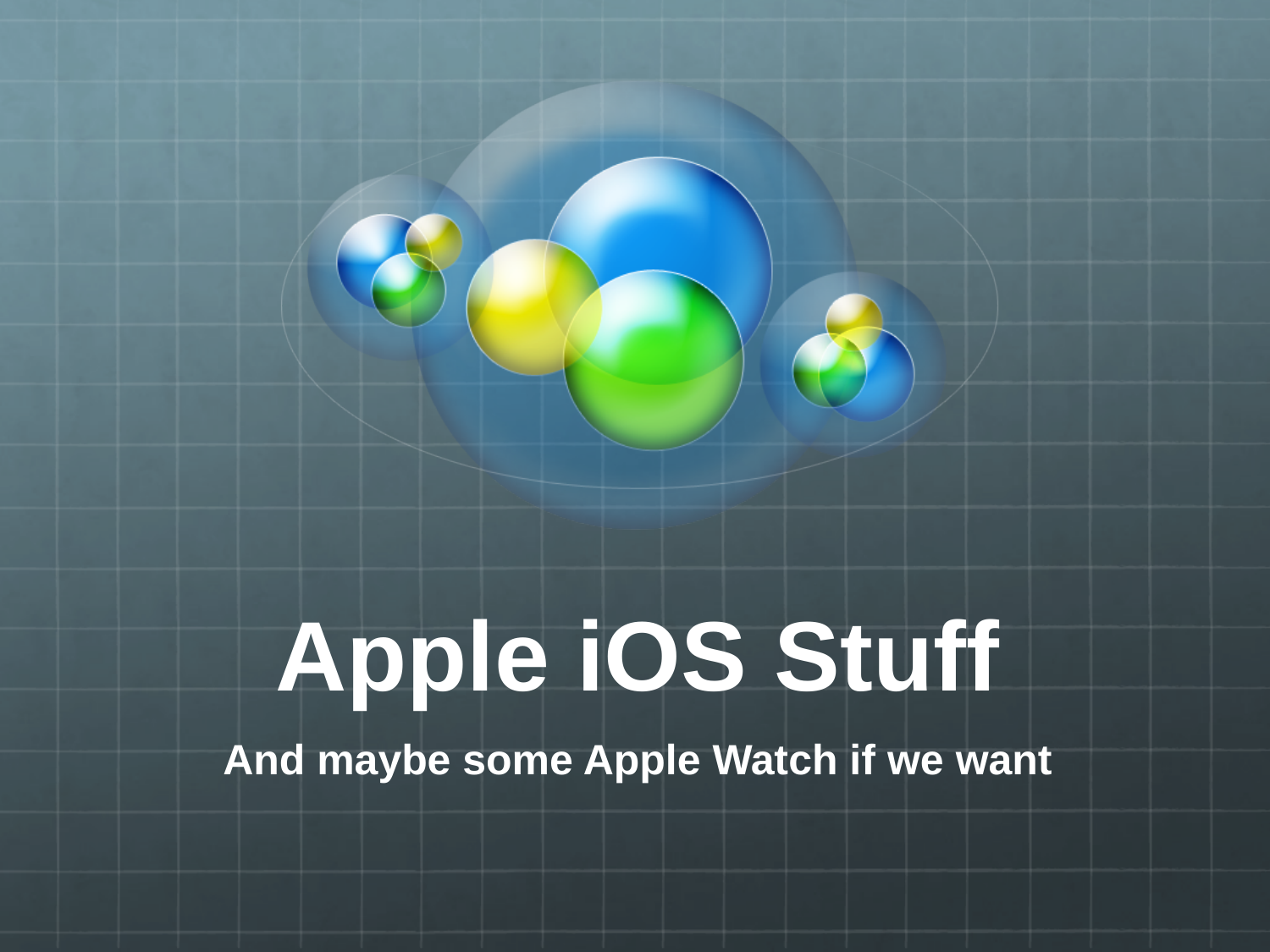

# Apple iOS Stuff
And maybe some Apple Watch if we want